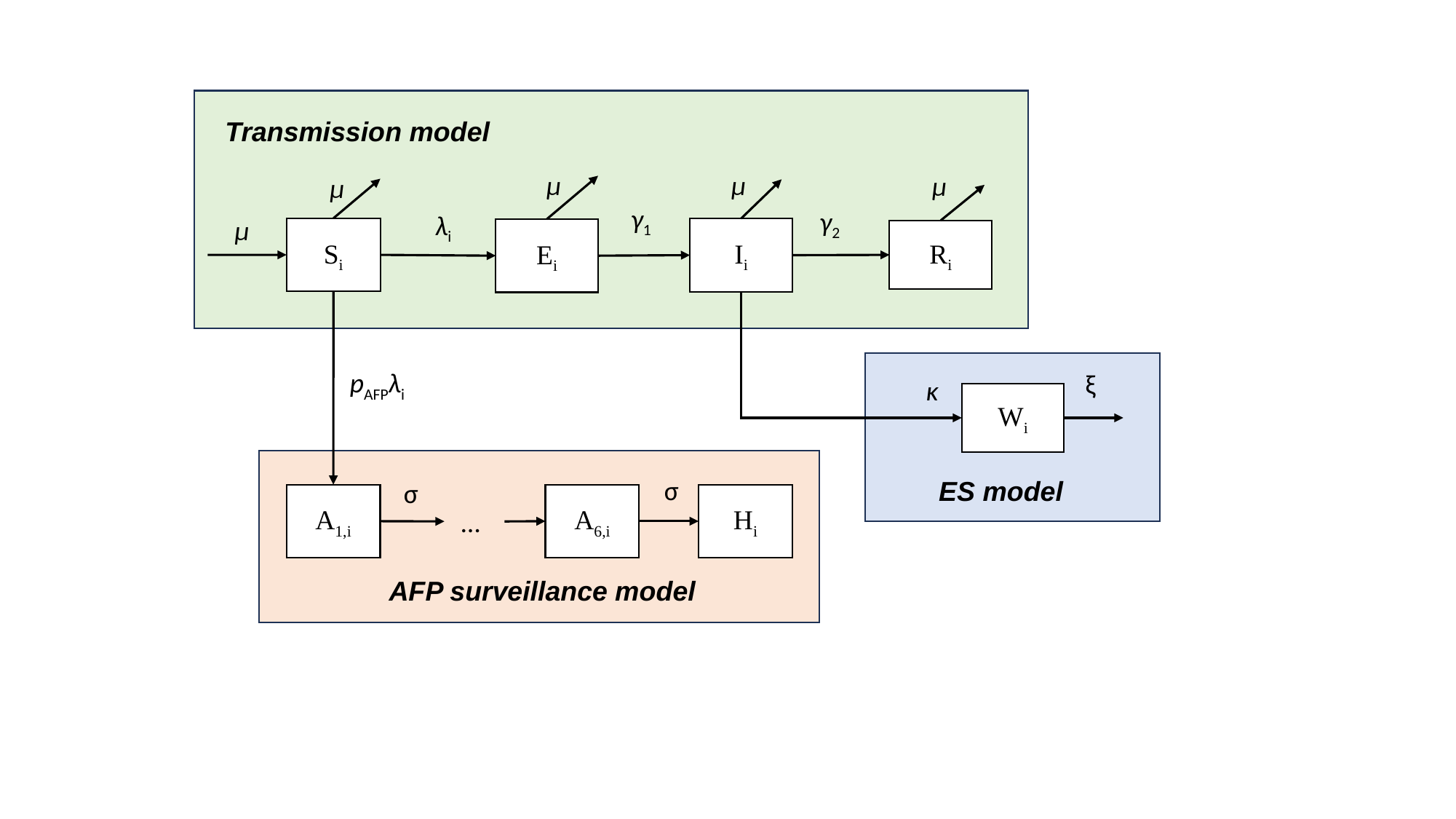

Transmission model
μ
μ
μ
μ
γ1
γ2
λi
μ
Si
Ii
Ei
Ri

ξ
κ
Wi
ES model
pAFPλi

σ
σ
A1,i
A6,i
Hi
 …
AFP surveillance model